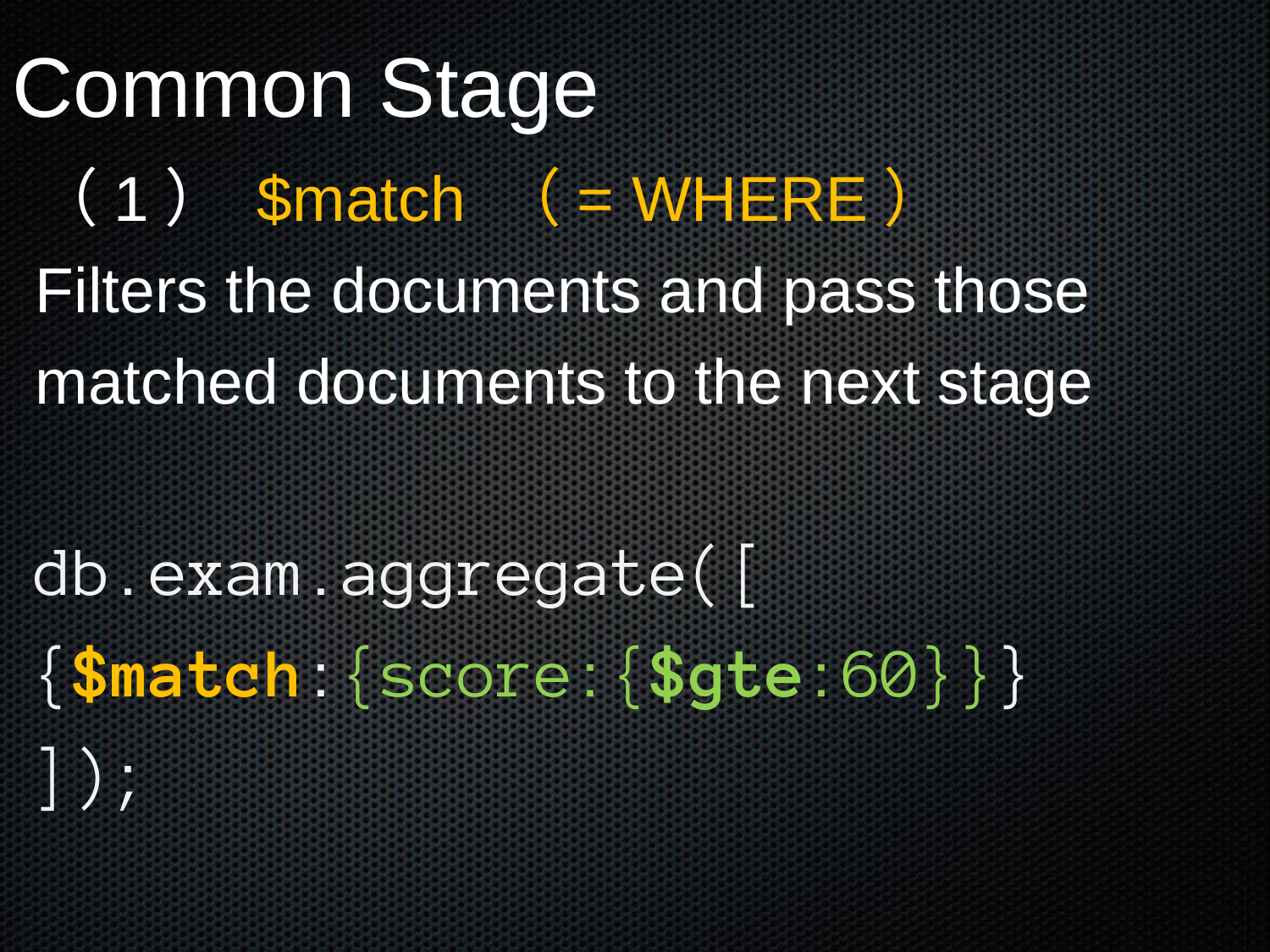

Common Stage
（1） $match （= WHERE）
Filters the documents and pass those matched documents to the next stage

db.exam.aggregate([ 	{$match:{score:{$gte:60}}}
]);